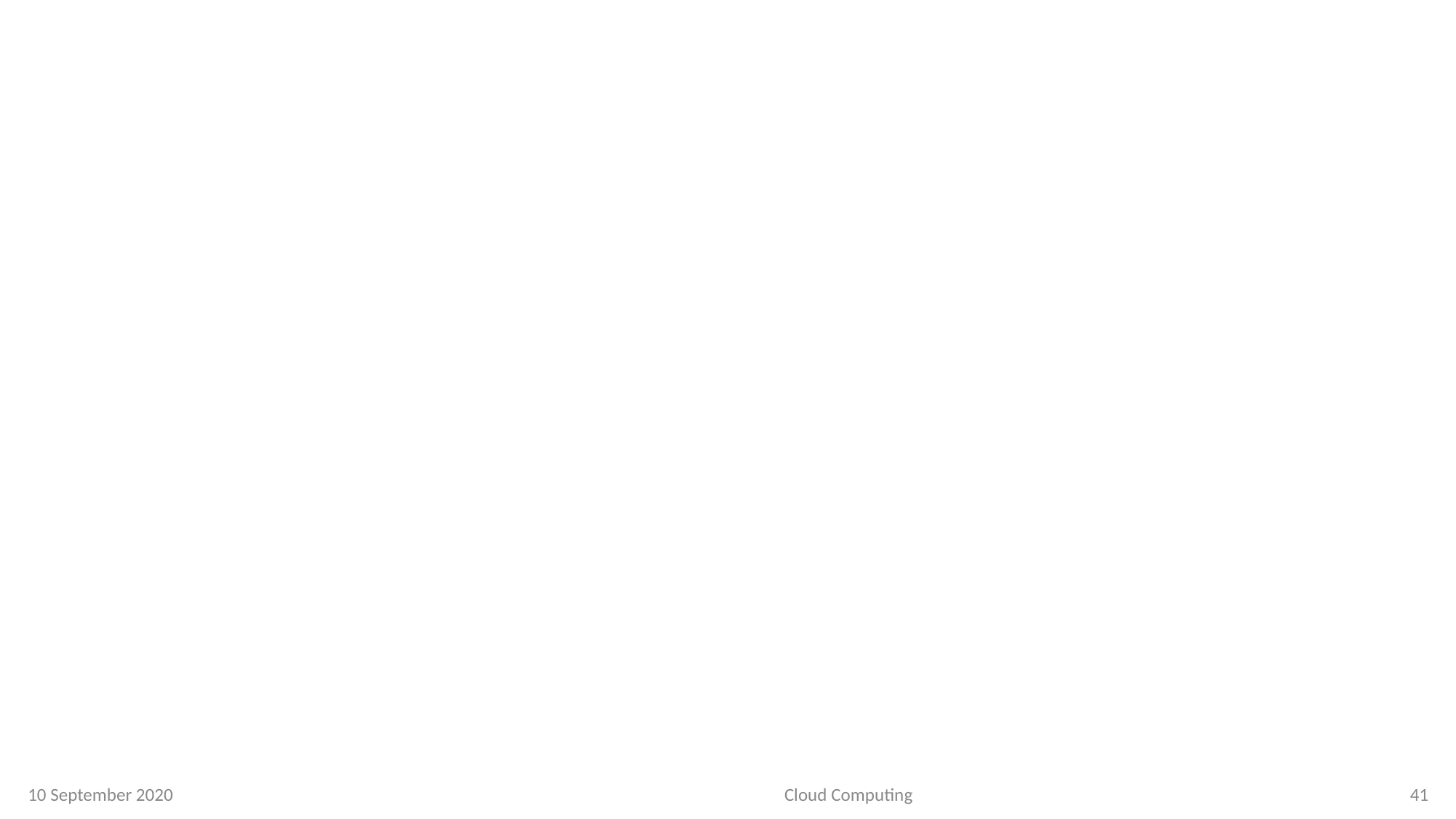

#

10 September 2020
Cloud Computing
41